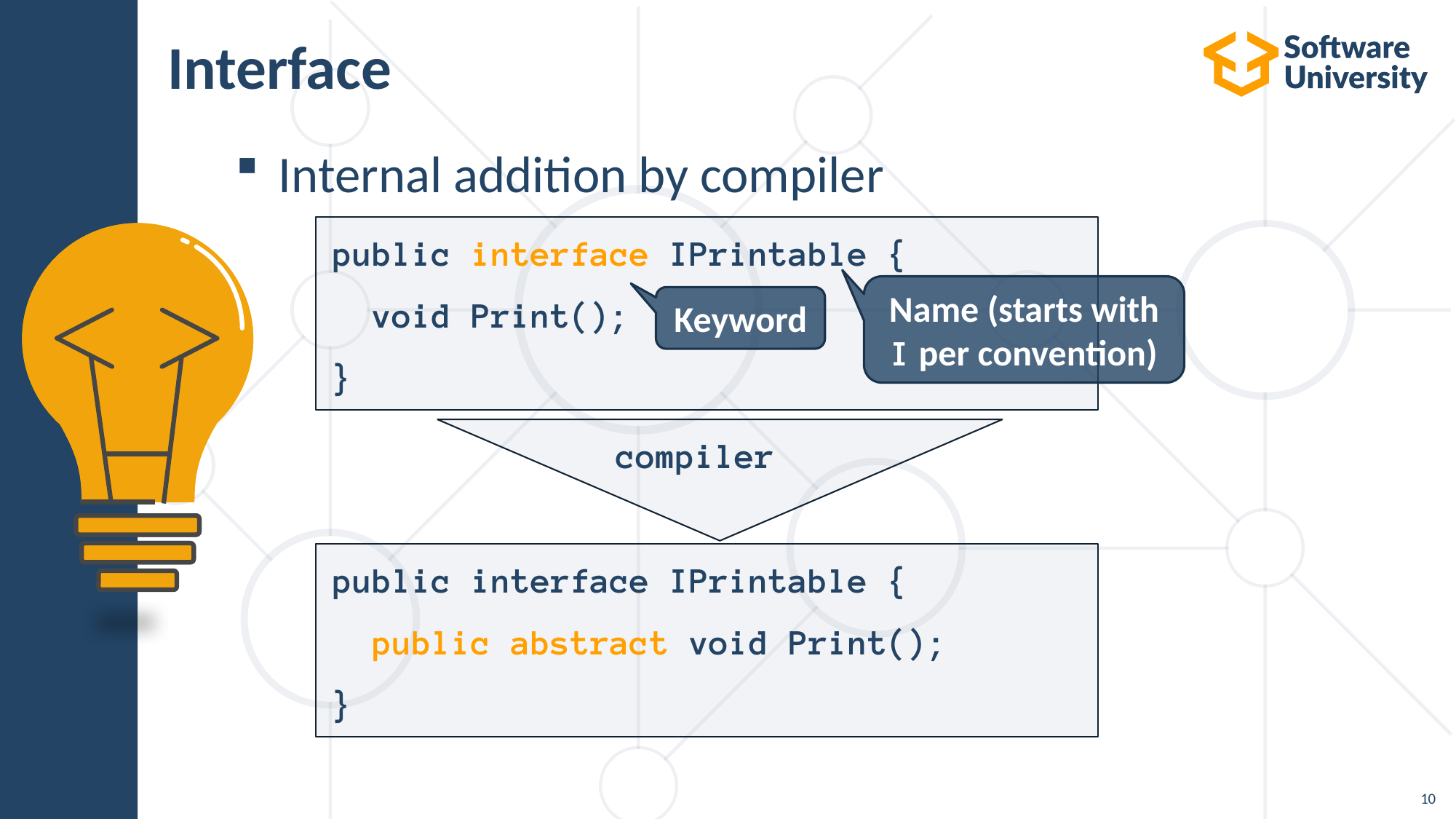

# Interface
Internal addition by compiler
public interface IPrintable {
  void Print();
}
Name (starts with I per convention)
Keyword
compiler
public interface IPrintable {
  public abstract void Print();
}
10